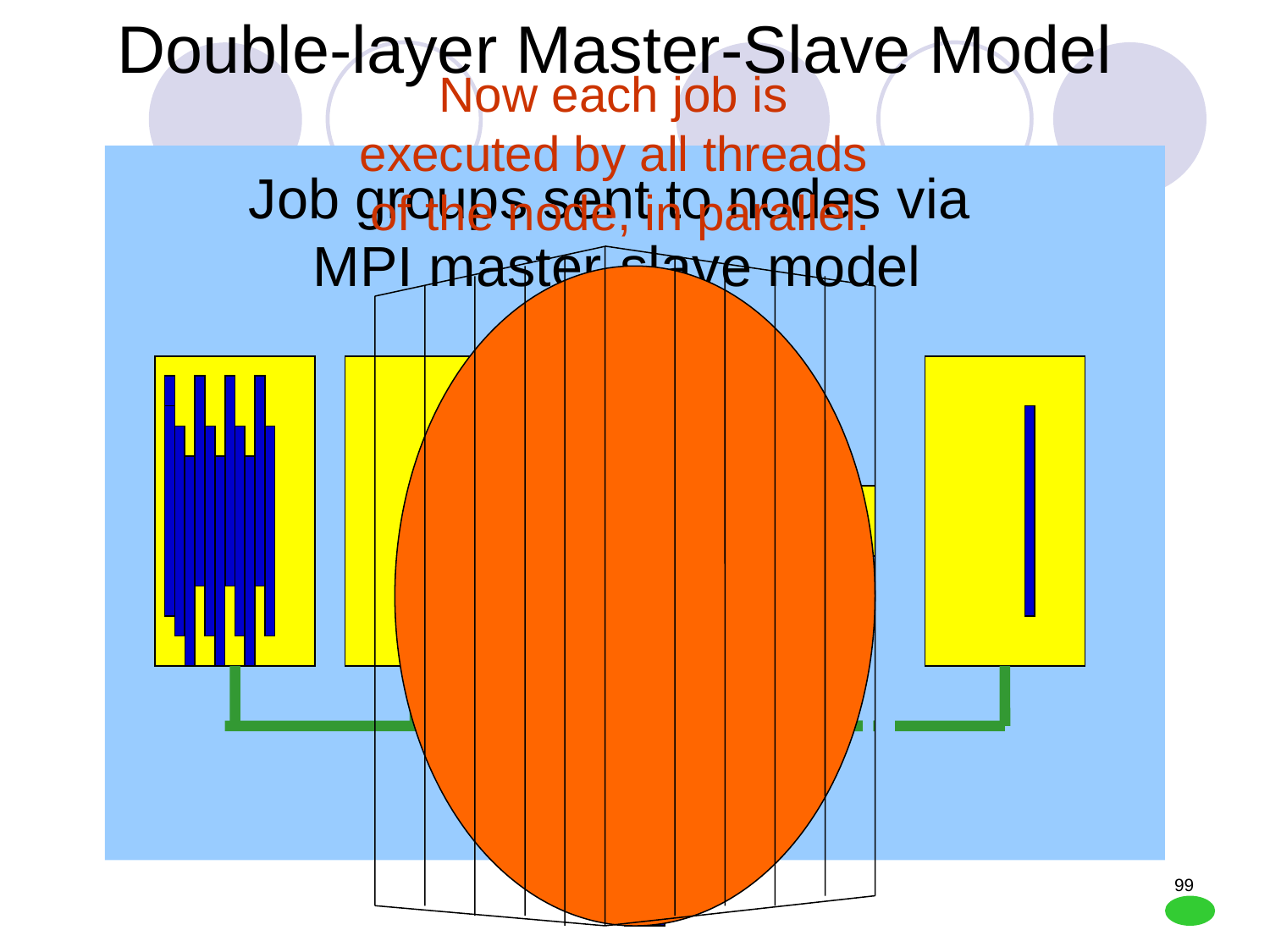

# Double-layer Master-Slave Model
Now each job is
executed by all threads
of the node, in parallel.

Job groups sent to nodes via
MPI master-slave model

http://www.hpcvl.org
99